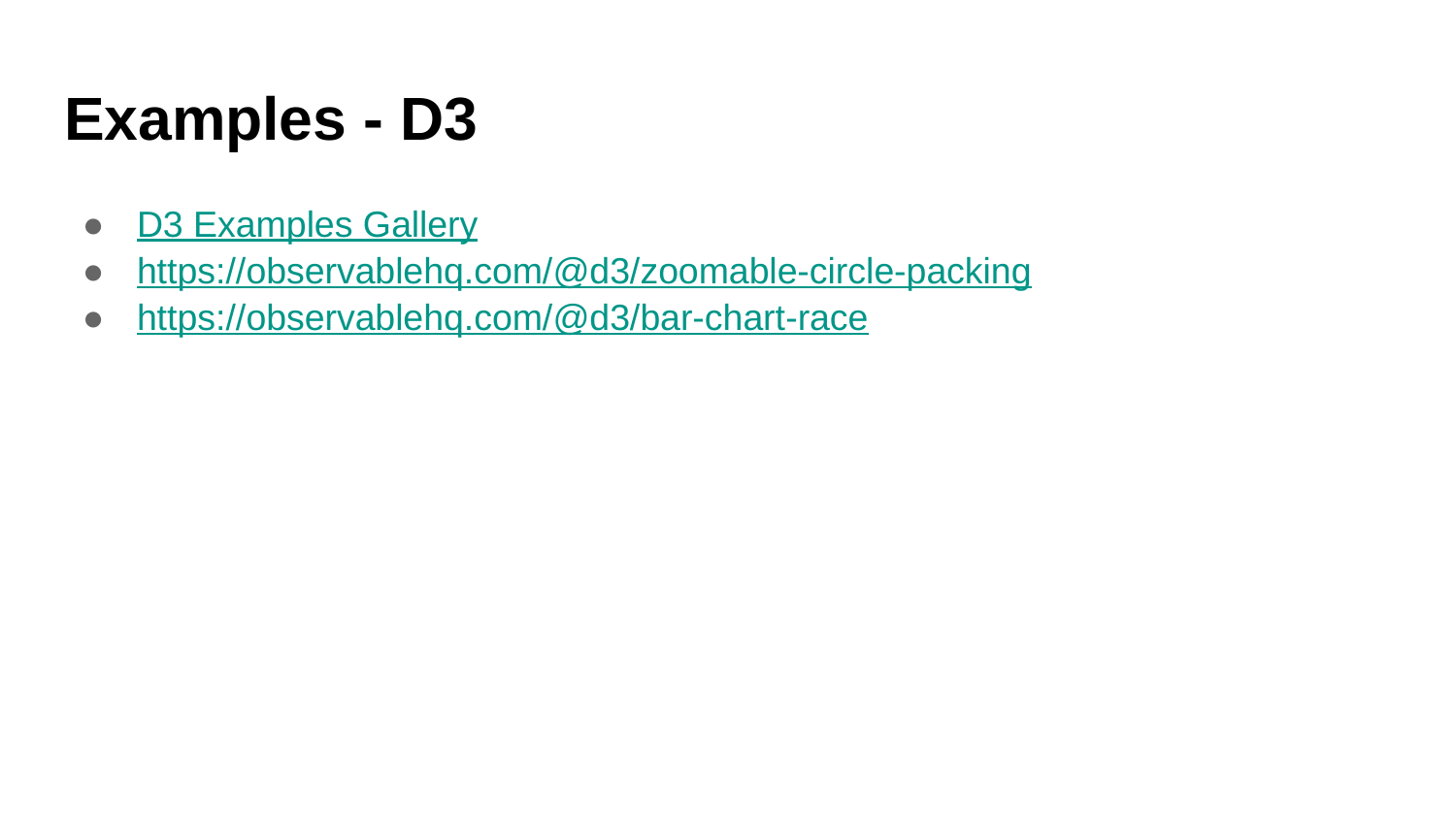

# Examples - D3
D3 Examples Gallery
https://observablehq.com/@d3/zoomable-circle-packing
https://observablehq.com/@d3/bar-chart-race